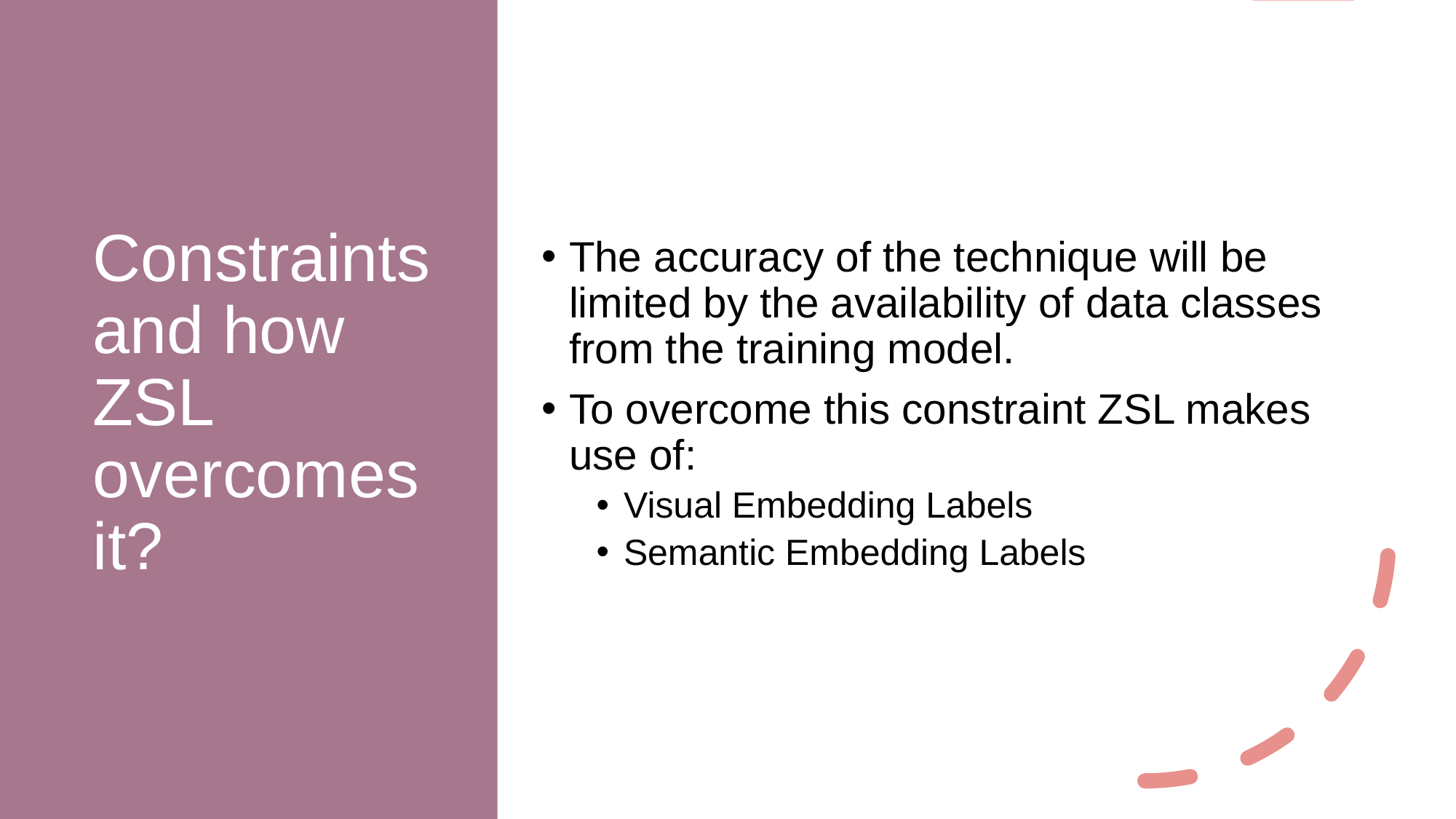

# Constraints and how ZSL overcomes it?
The accuracy of the technique will be limited by the availability of data classes from the training model.
To overcome this constraint ZSL makes use of:
Visual Embedding Labels
Semantic Embedding Labels